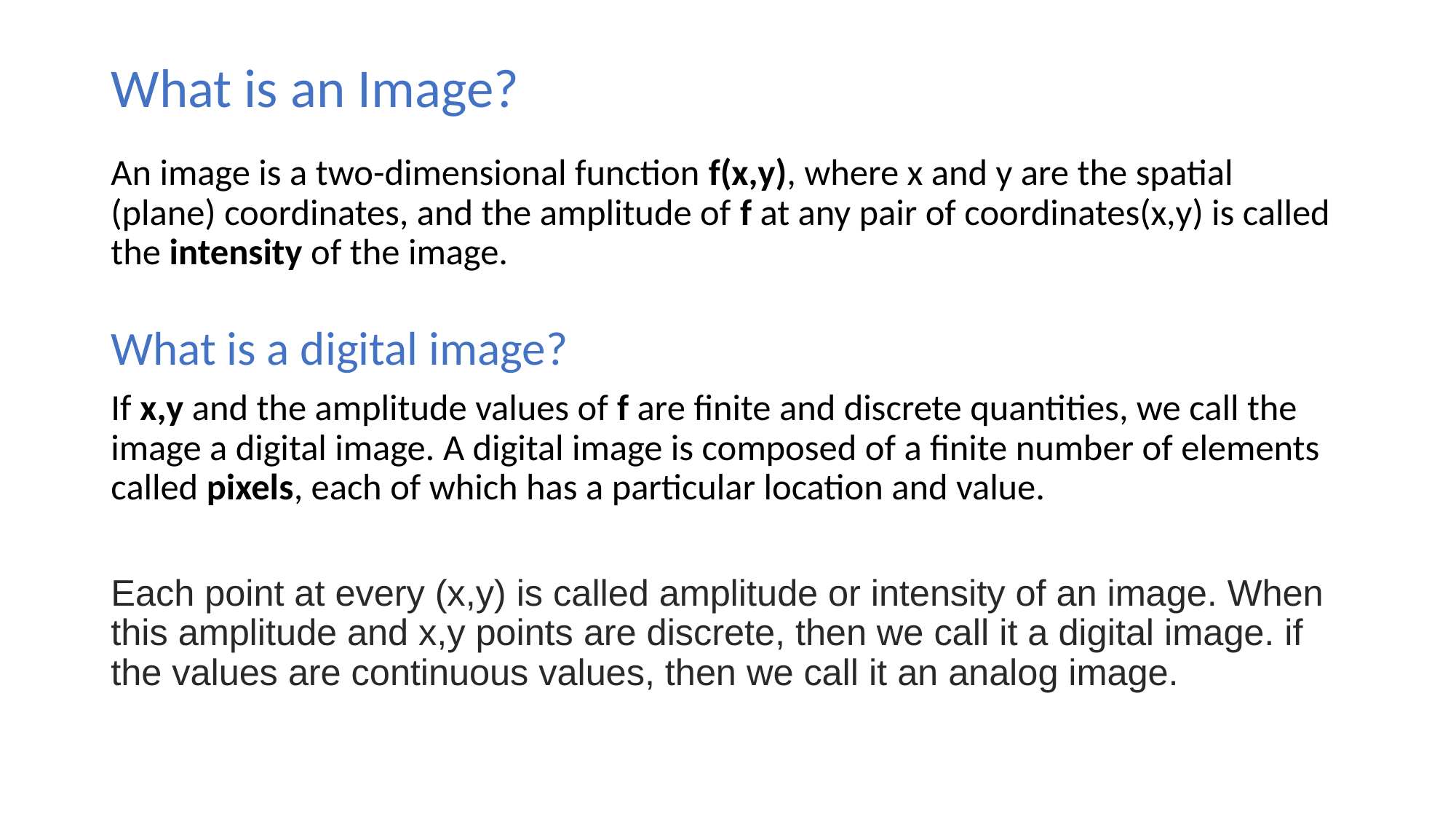

# What is an Image?
An image is a two-dimensional function f(x,y), where x and y are the spatial (plane) coordinates, and the amplitude of f at any pair of coordinates(x,y) is called the intensity of the image.

What is a digital image?
If x,y and the amplitude values of f are finite and discrete quantities, we call the image a digital image. A digital image is composed of a finite number of elements called pixels, each of which has a particular location and value.

Each point at every (x,y) is called amplitude or intensity of an image. When this amplitude and x,y points are discrete, then we call it a digital image. if the values are continuous values, then we call it an analog image.